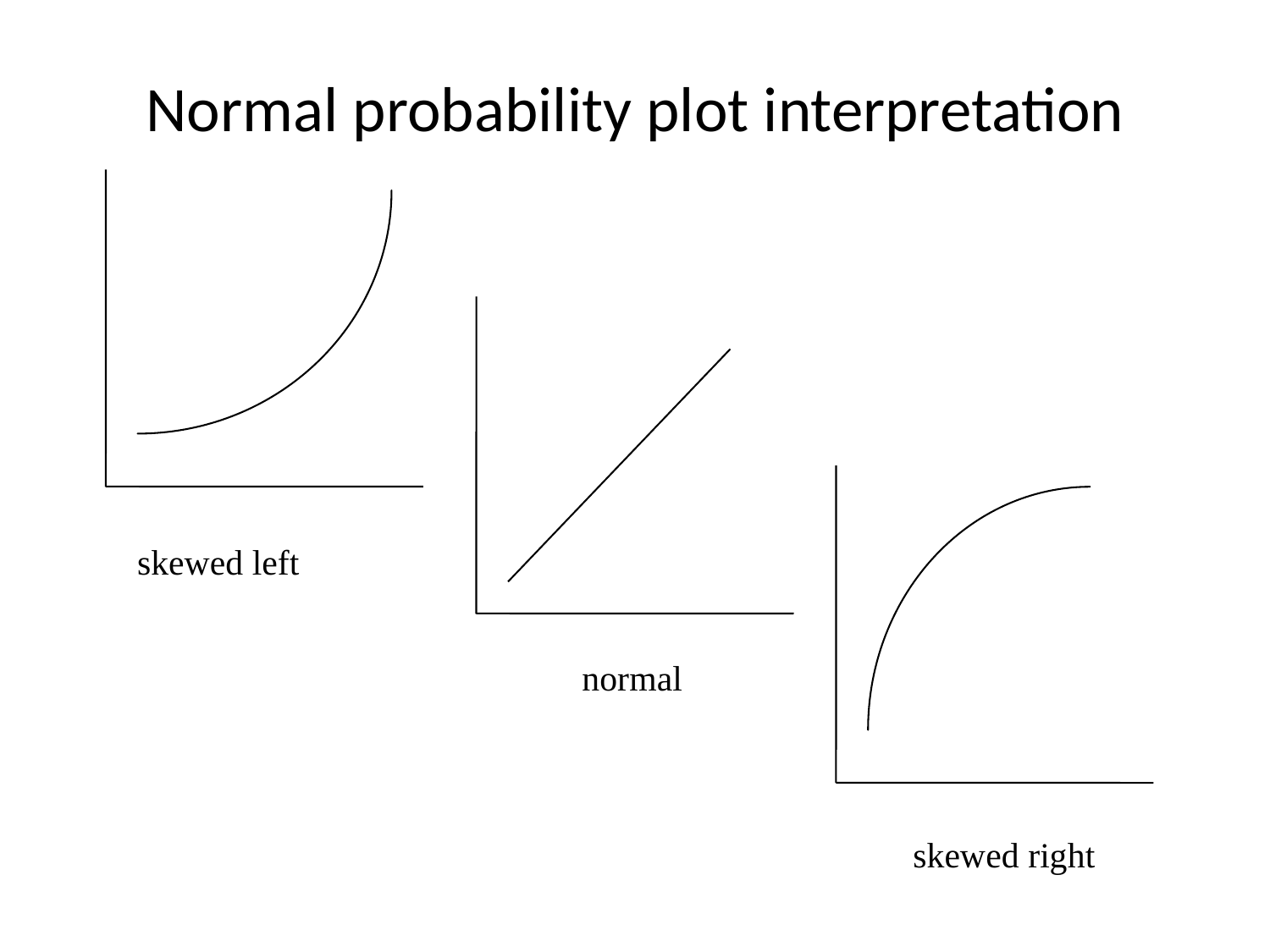

# Normal probability plot interpretation

skewed left

normal

skewed right